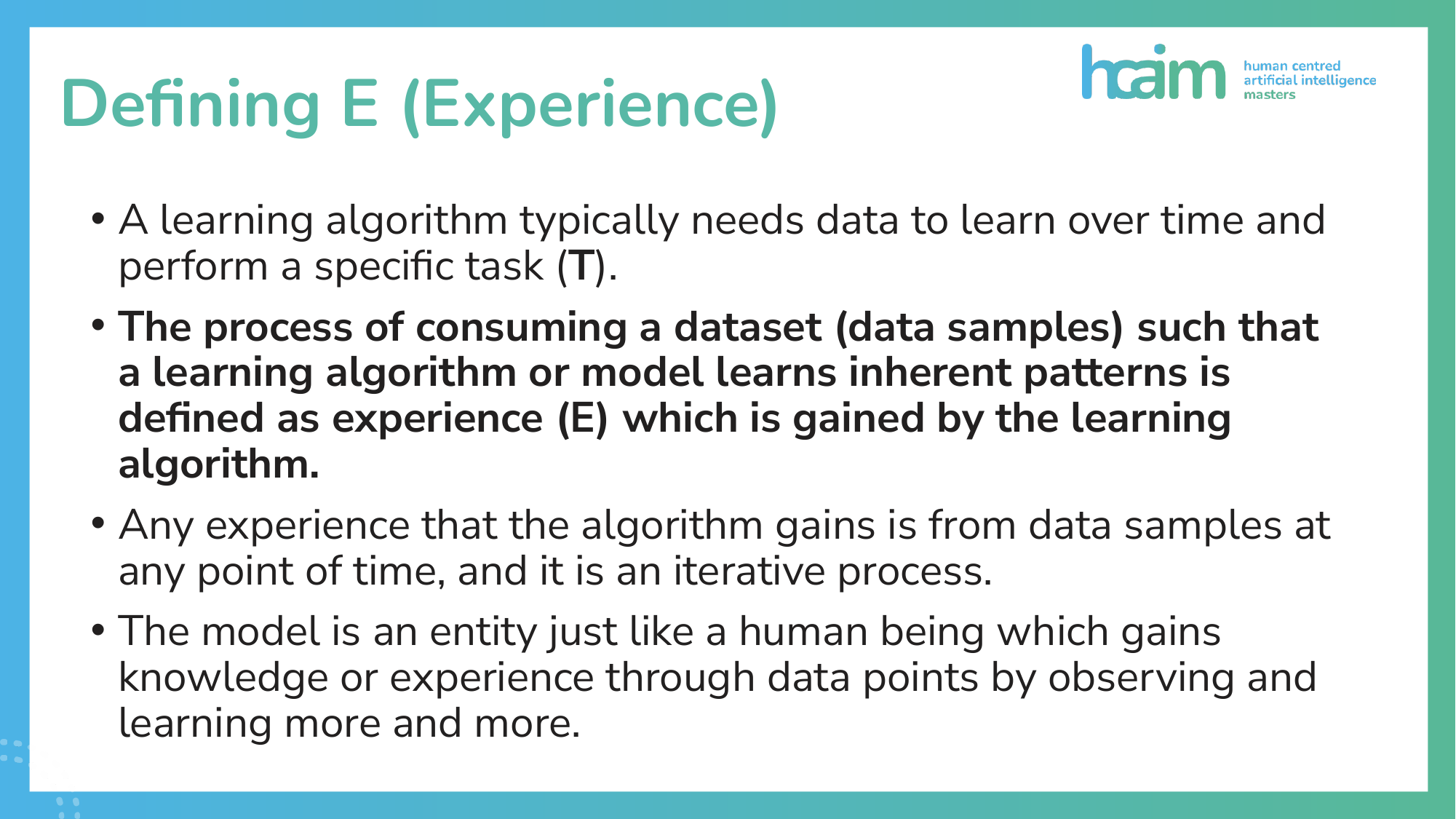

# Defining E (Experience)
A learning algorithm typically needs data to learn over time and perform a specific task (T).
The process of consuming a dataset (data samples) such that a learning algorithm or model learns inherent patterns is defined as experience (E) which is gained by the learning algorithm.
Any experience that the algorithm gains is from data samples at any point of time, and it is an iterative process.
The model is an entity just like a human being which gains knowledge or experience through data points by observing and learning more and more.